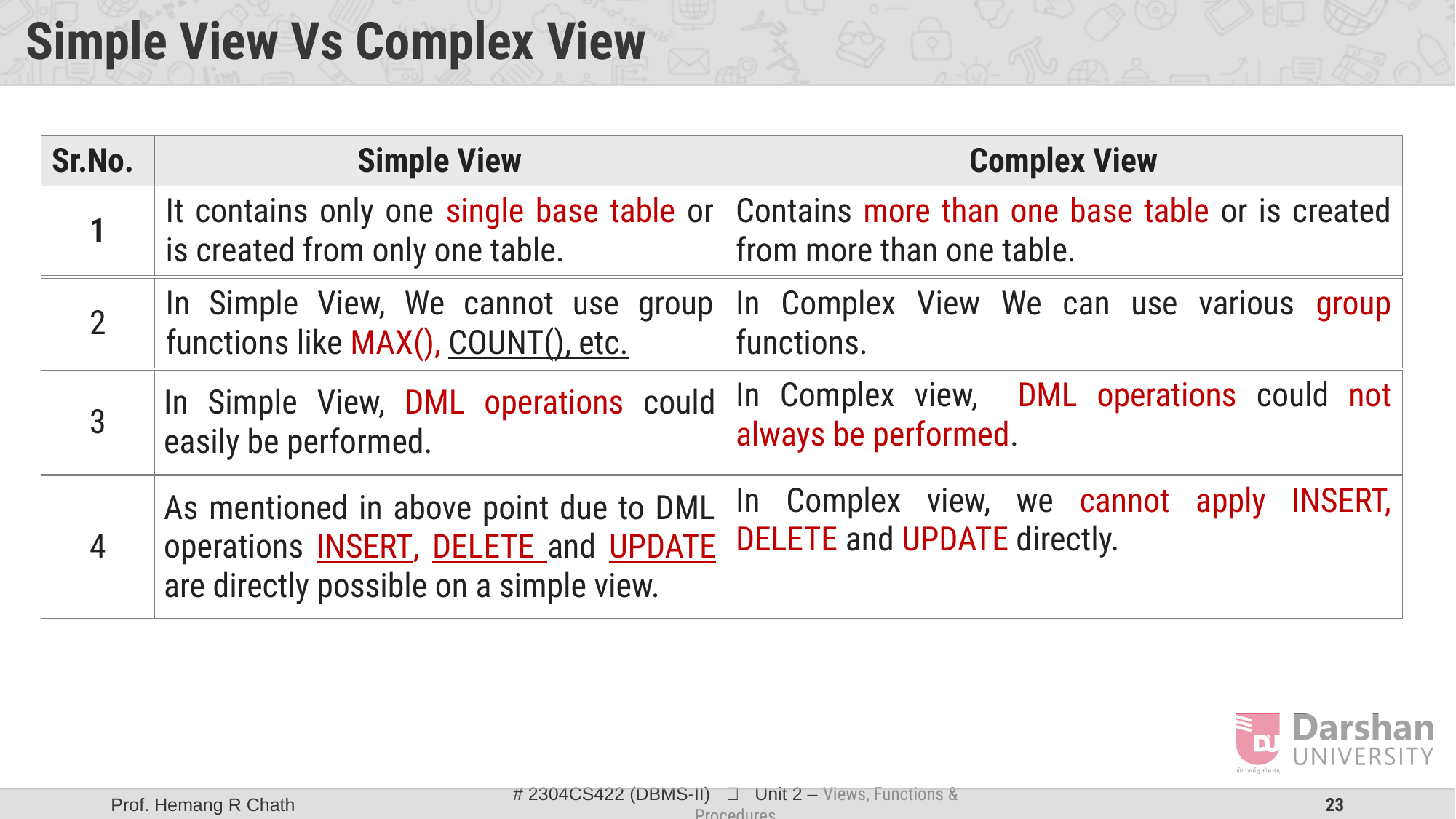

# Simple View Vs Complex View
| Sr.No. | Simple View | Complex View |
| --- | --- | --- |
| 1 | It contains only one single base table or is created from only one table. | Contains more than one base table or is created from more than one table. |
| 2 | In Simple View, We cannot use group functions like MAX(), COUNT(), etc. | In Complex View We can use various group functions. |
| --- | --- | --- |
| 3 | In Simple View, DML operations could easily be performed. | In Complex view, DML operations could not always be performed. |
| --- | --- | --- |
| 4 | As mentioned in above point due to DML operations INSERT, DELETE and UPDATE are directly possible on a simple view. | In Complex view, we cannot apply INSERT, DELETE and UPDATE directly. |
| --- | --- | --- |